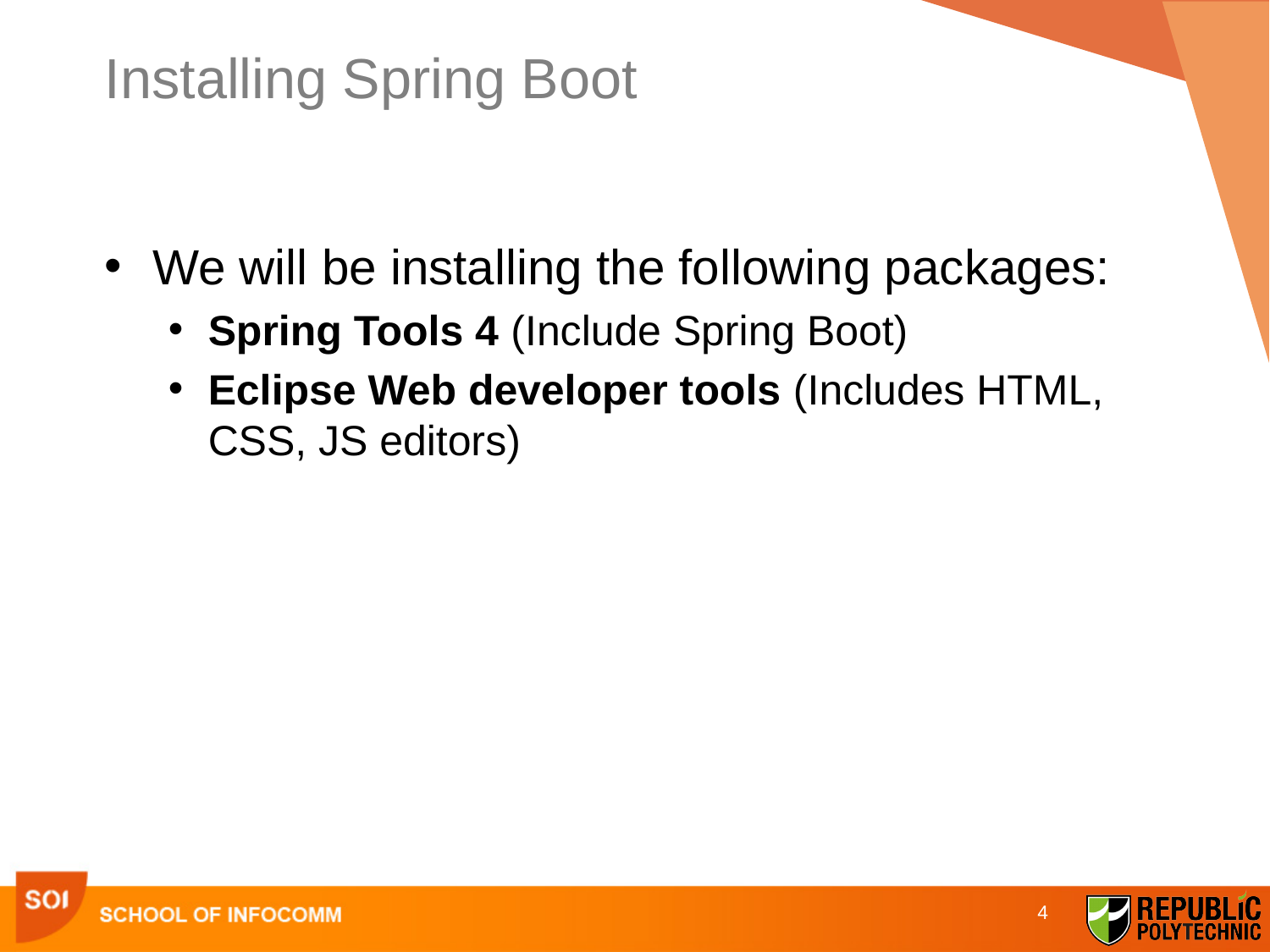

# Installing Spring Boot
We will be installing the following packages:
Spring Tools 4 (Include Spring Boot)
Eclipse Web developer tools (Includes HTML, CSS, JS editors)
4